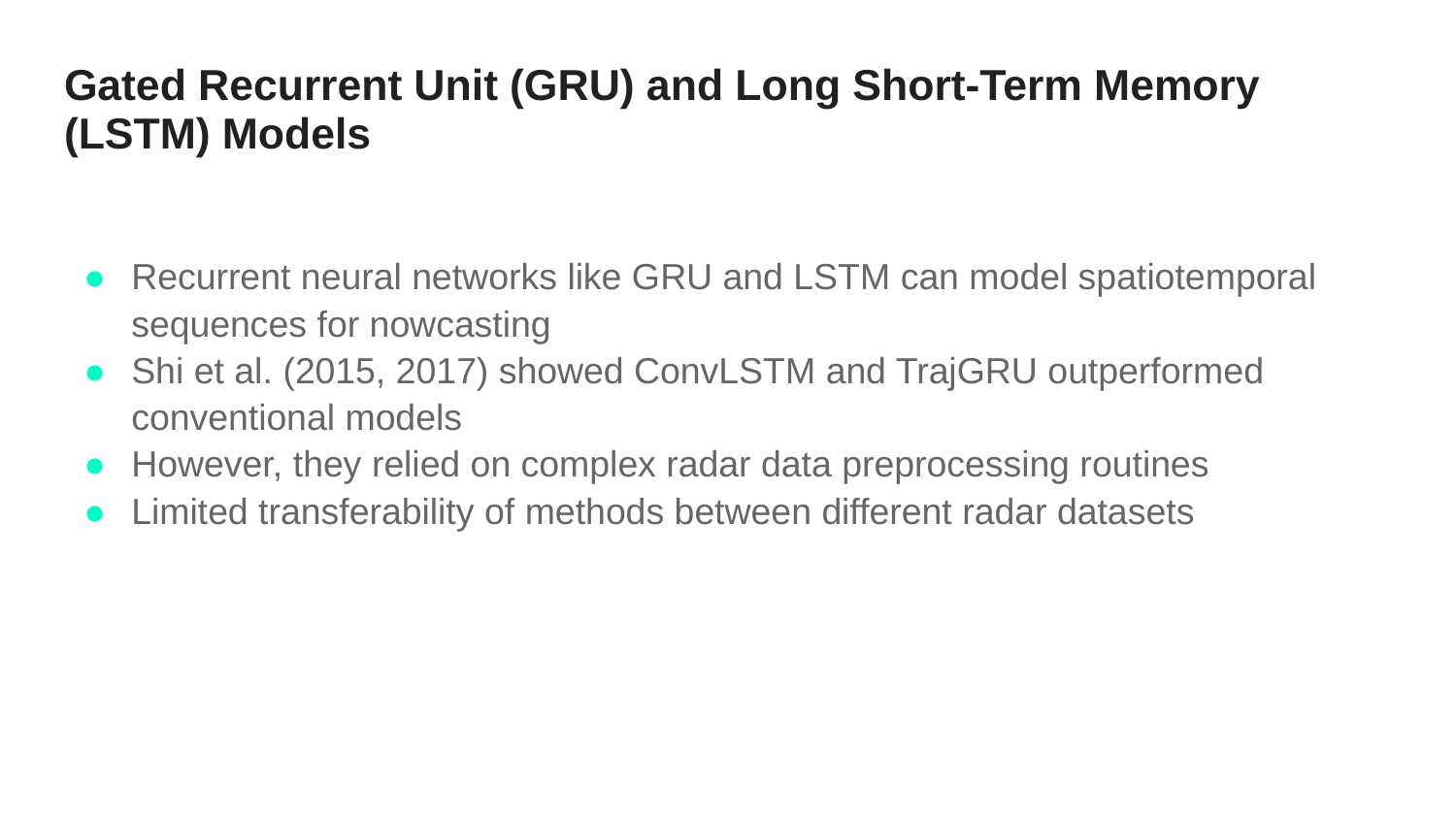

# Gated Recurrent Unit (GRU) and Long Short-Term Memory (LSTM) Models
Recurrent neural networks like GRU and LSTM can model spatiotemporal sequences for nowcasting
Shi et al. (2015, 2017) showed ConvLSTM and TrajGRU outperformed conventional models
However, they relied on complex radar data preprocessing routines
Limited transferability of methods between different radar datasets